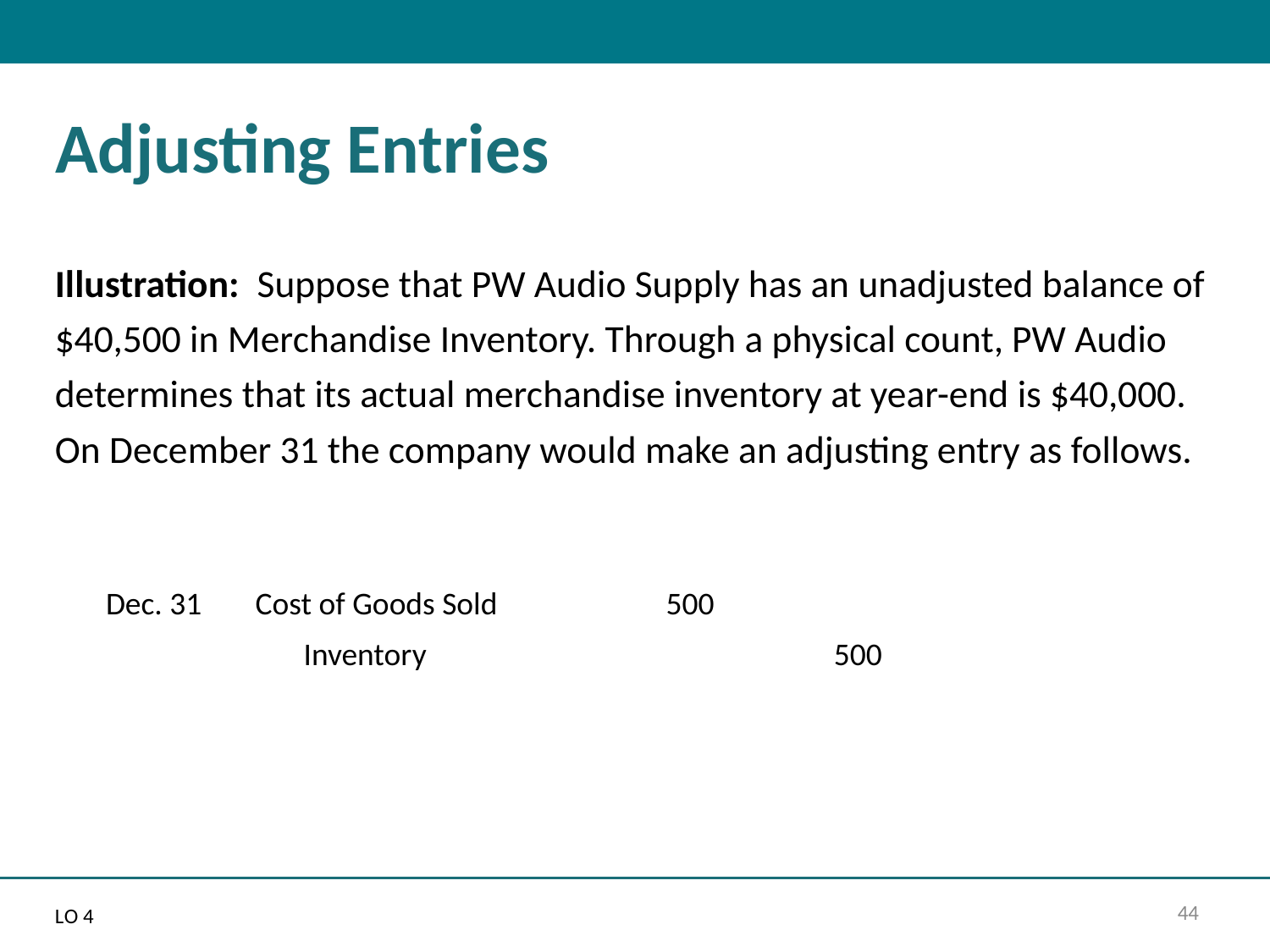

# Adjusting Entries
Illustration:  Suppose that PW Audio Supply has an unadjusted balance of $40,500 in Merchandise Inventory. Through a physical count, PW Audio determines that its actual merchandise inventory at year-end is $40,000. On December 31 the company would make an adjusting entry as follows.
| Dec. 31 | Cost of Goods Sold | 500 |  |
| --- | --- | --- | --- |
|  | Inventory |  | 500 |
L O 4